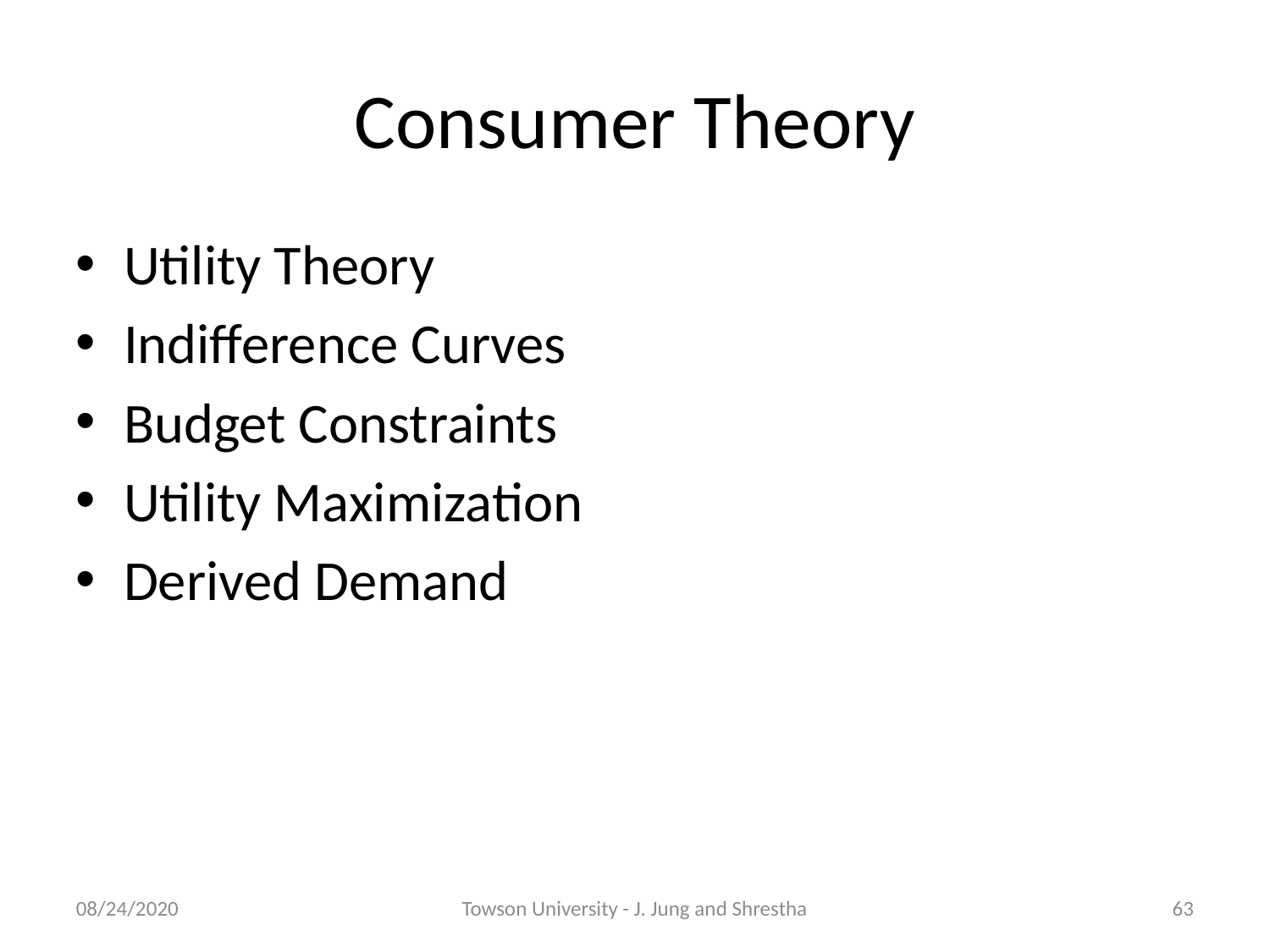

Consumer Theory
Utility Theory
Indifference Curves
Budget Constraints
Utility Maximization
Derived Demand
08/24/2020
Towson University - J. Jung and Shrestha
63